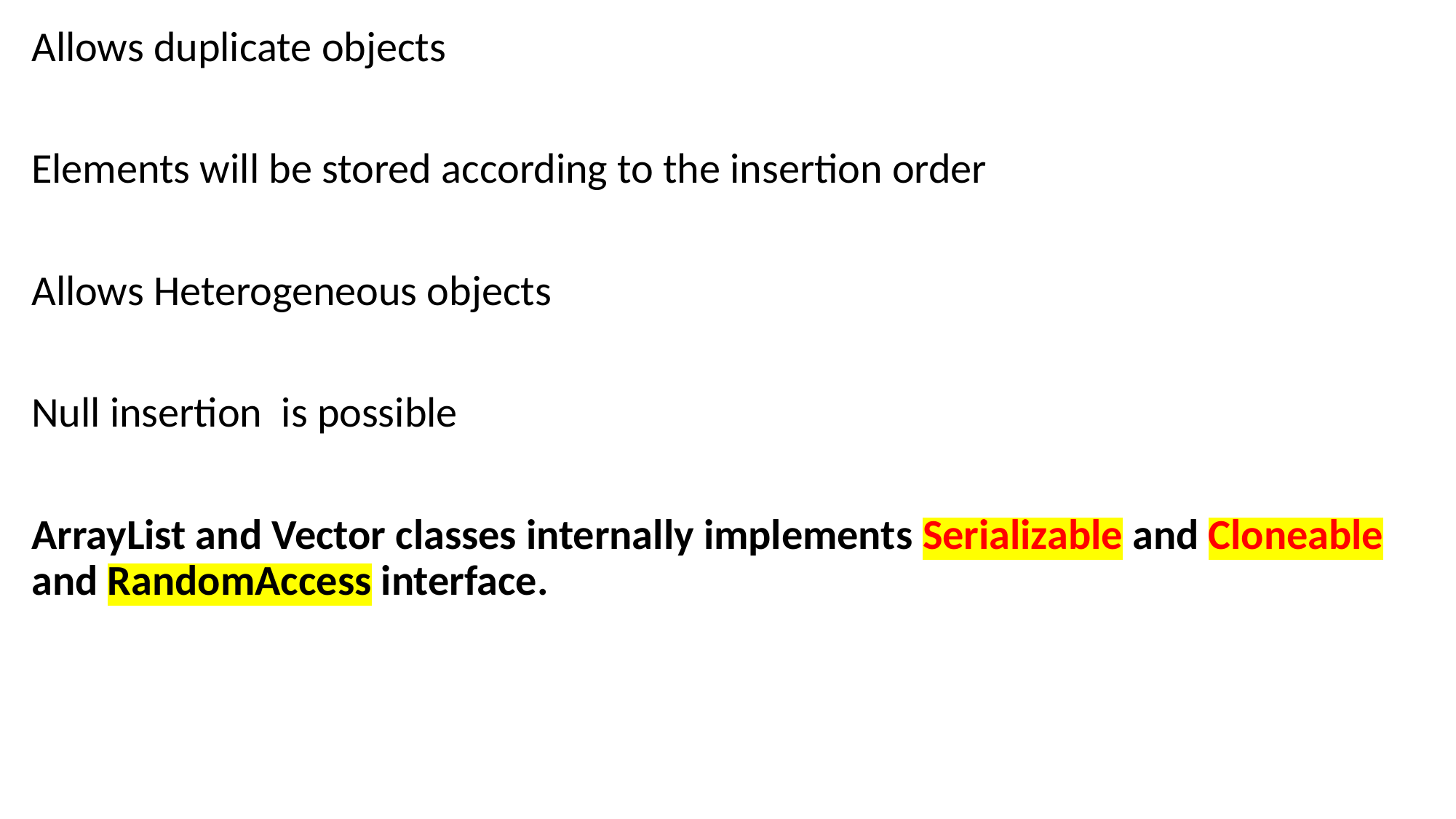

Allows duplicate objects

Elements will be stored according to the insertion order

Allows Heterogeneous objects

Null insertion  is possible

ArrayList and Vector classes internally implements Serializable and Cloneable and RandomAccess interface.